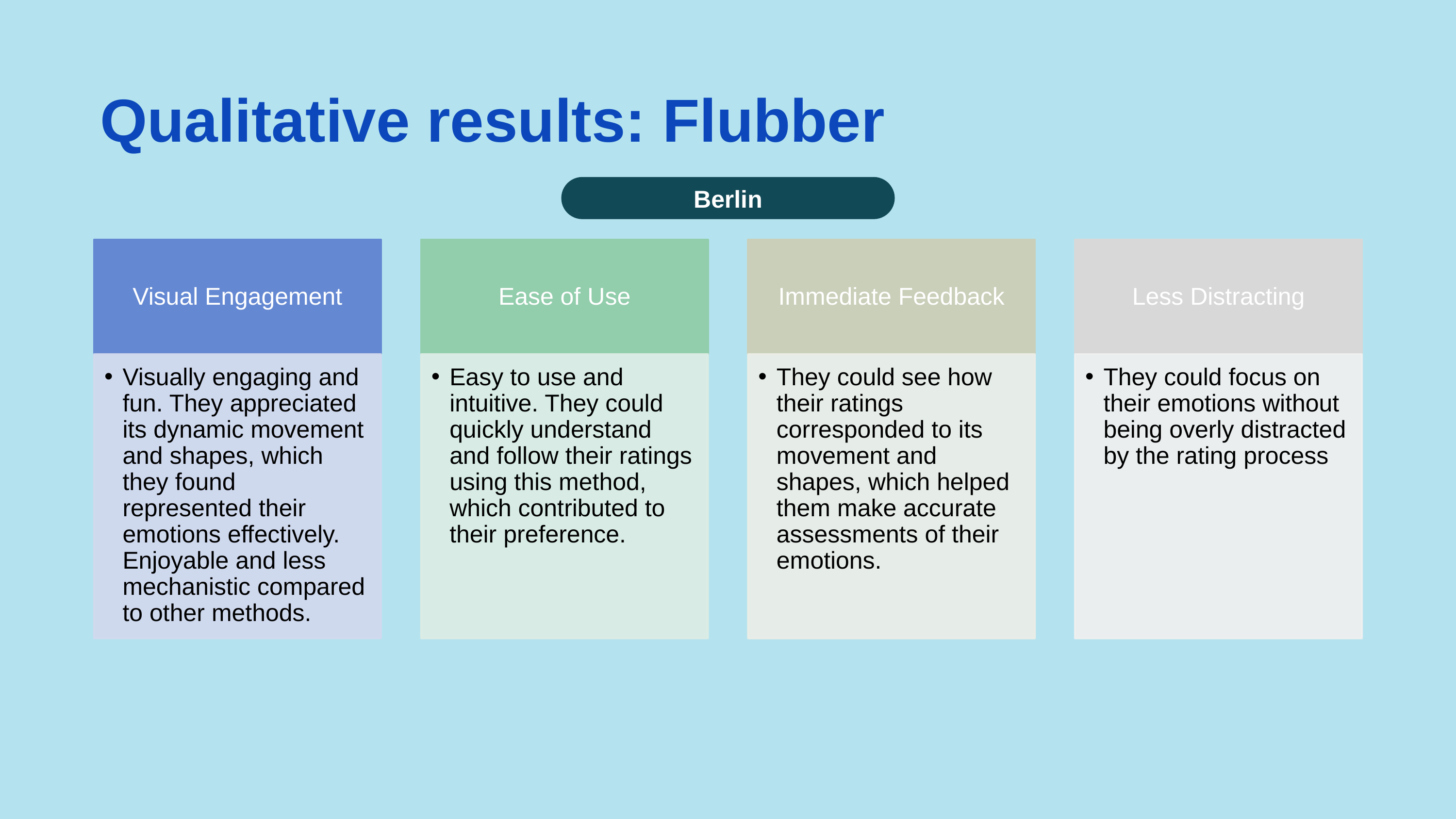

Qualitative results: Flubber
Berlin
Visual Engagement
Visually engaging and fun. They appreciated its dynamic movement and shapes, which they found represented their emotions effectively. Enjoyable and less mechanistic compared to other methods.
Ease of Use
Easy to use and intuitive. They could quickly understand and follow their ratings using this method, which contributed to their preference.
Immediate Feedback
They could see how their ratings corresponded to its movement and shapes, which helped them make accurate assessments of their emotions.
Less Distracting
They could focus on their emotions without being overly distracted by the rating process